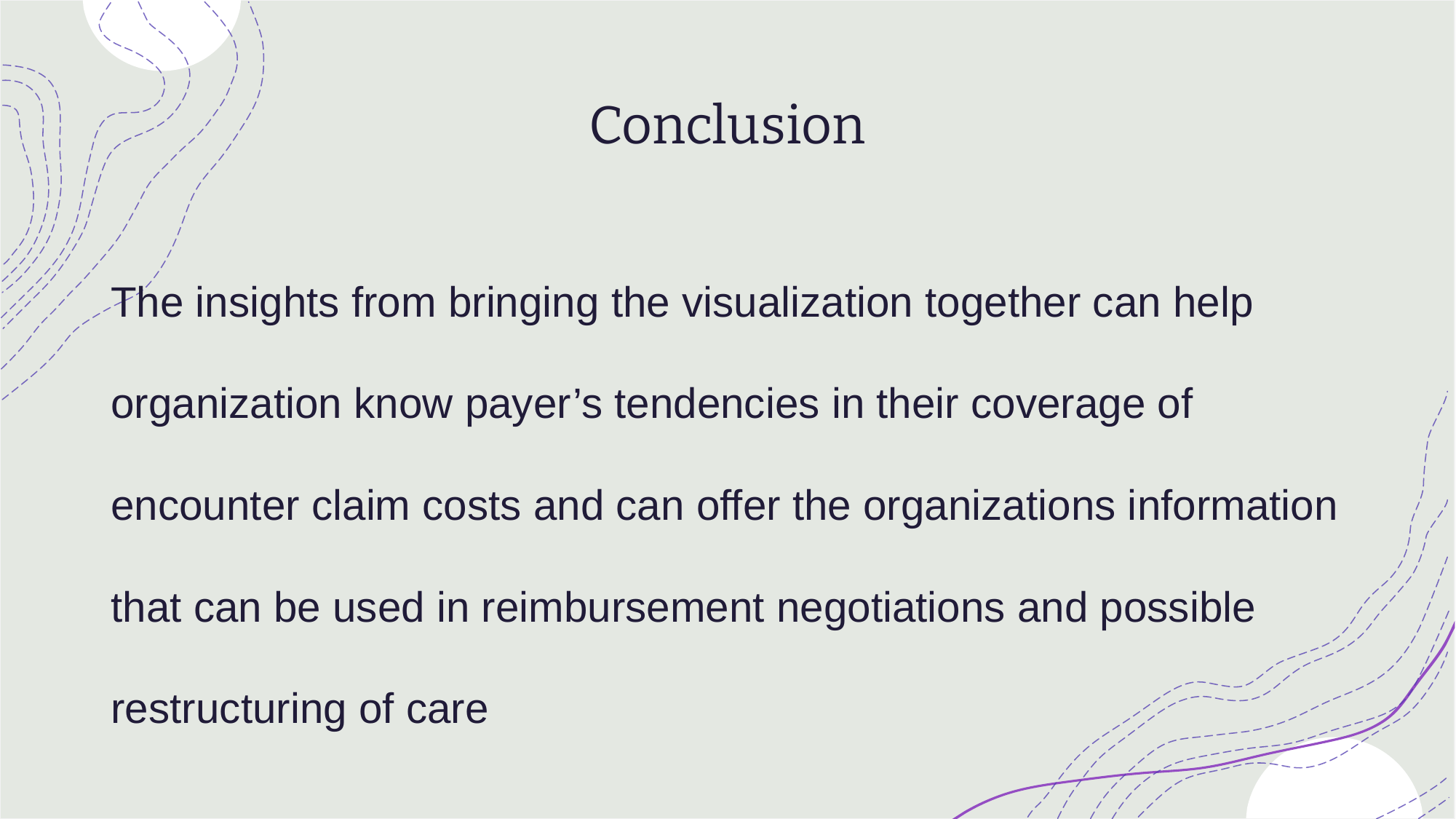

# Conclusion
The insights from bringing the visualization together can help organization know payer’s tendencies in their coverage of encounter claim costs and can offer the organizations information that can be used in reimbursement negotiations and possible restructuring of care